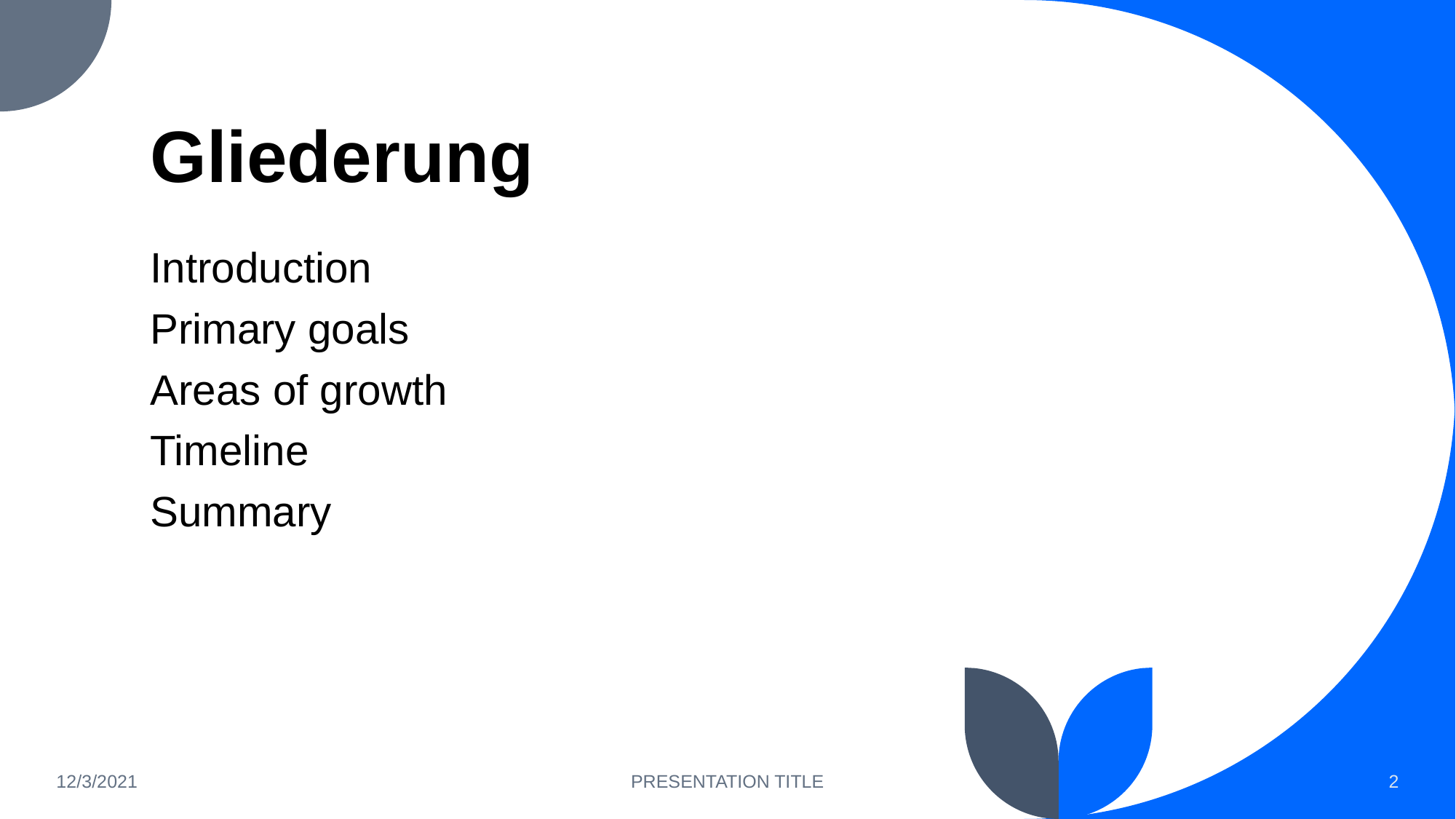

# Gliederung
Introduction
Primary goals
Areas of growth
Timeline
Summary

12/3/2021
PRESENTATION TITLE
2